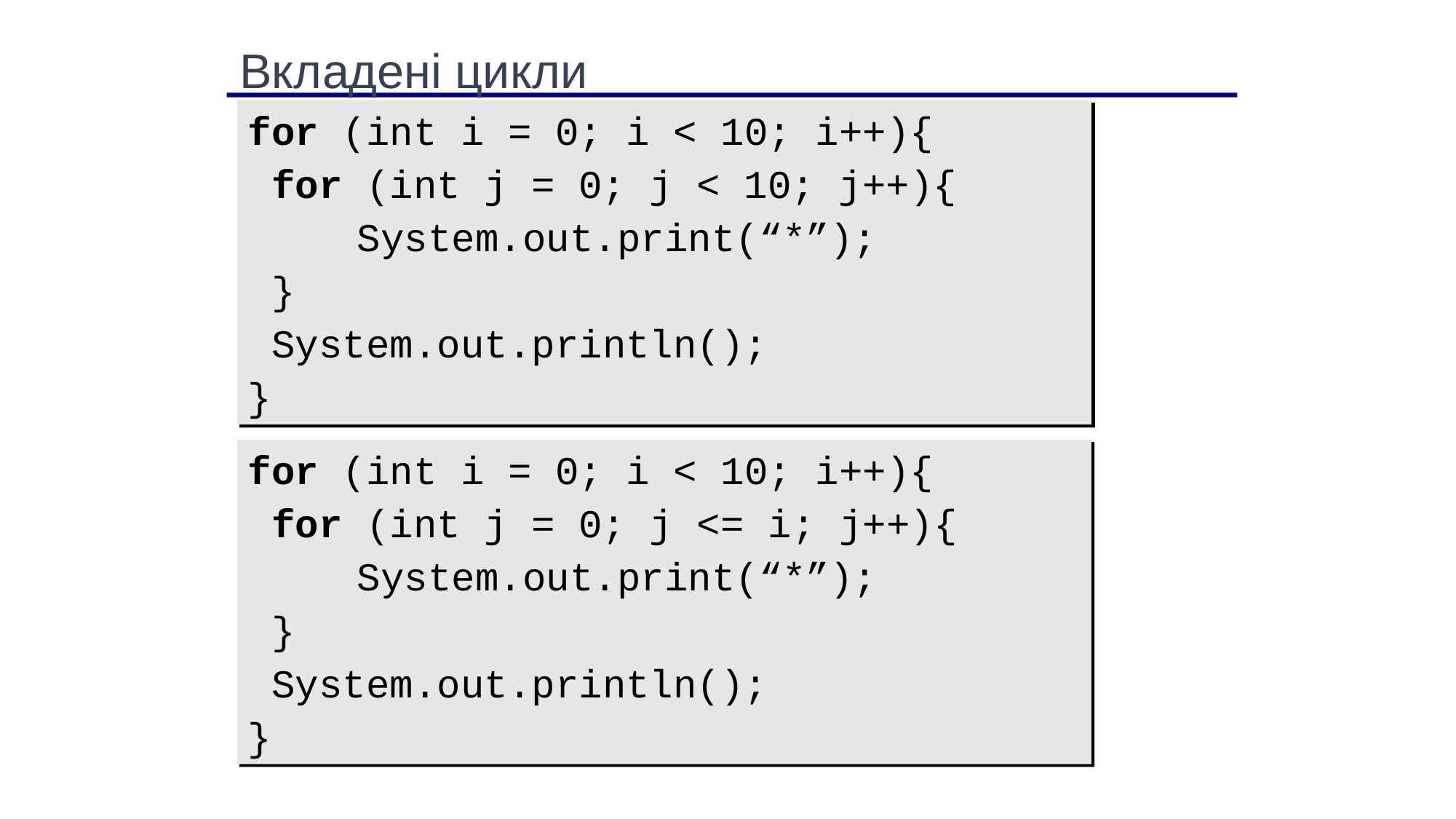

Вкладені цикли

for (int i = 0; i < 10; i++){
 for (int j = 0; j < 10; j++){
	System.out.print(“*”);
 }
 System.out.println();
}

for (int i = 0; i < 10; i++){
 for (int j = 0; j <= i; j++){
	System.out.print(“*”);
 }
 System.out.println();
}